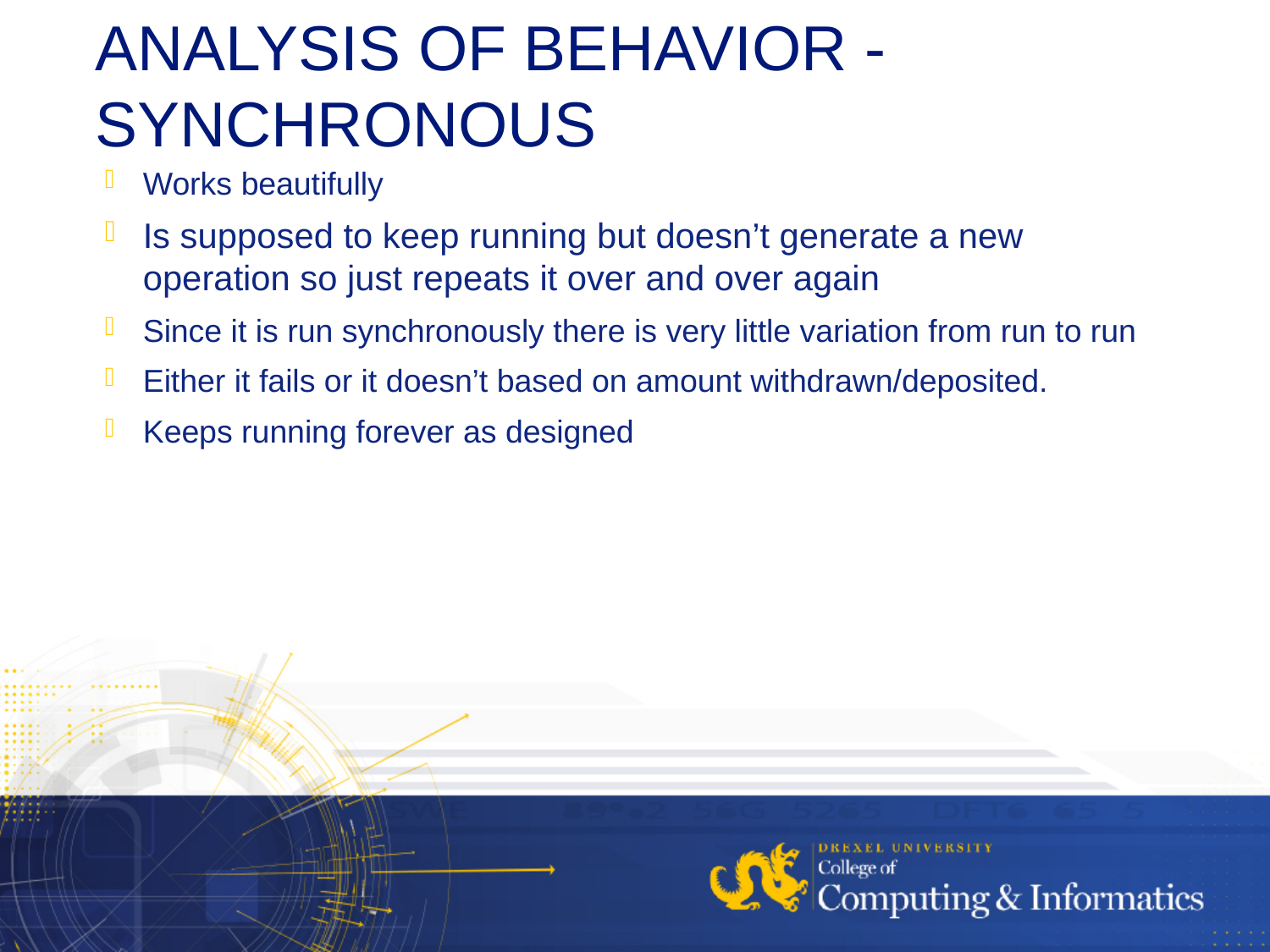

# Analysis of behavior - Synchronous
Works beautifully
Is supposed to keep running but doesn’t generate a new operation so just repeats it over and over again
Since it is run synchronously there is very little variation from run to run
Either it fails or it doesn’t based on amount withdrawn/deposited.
Keeps running forever as designed